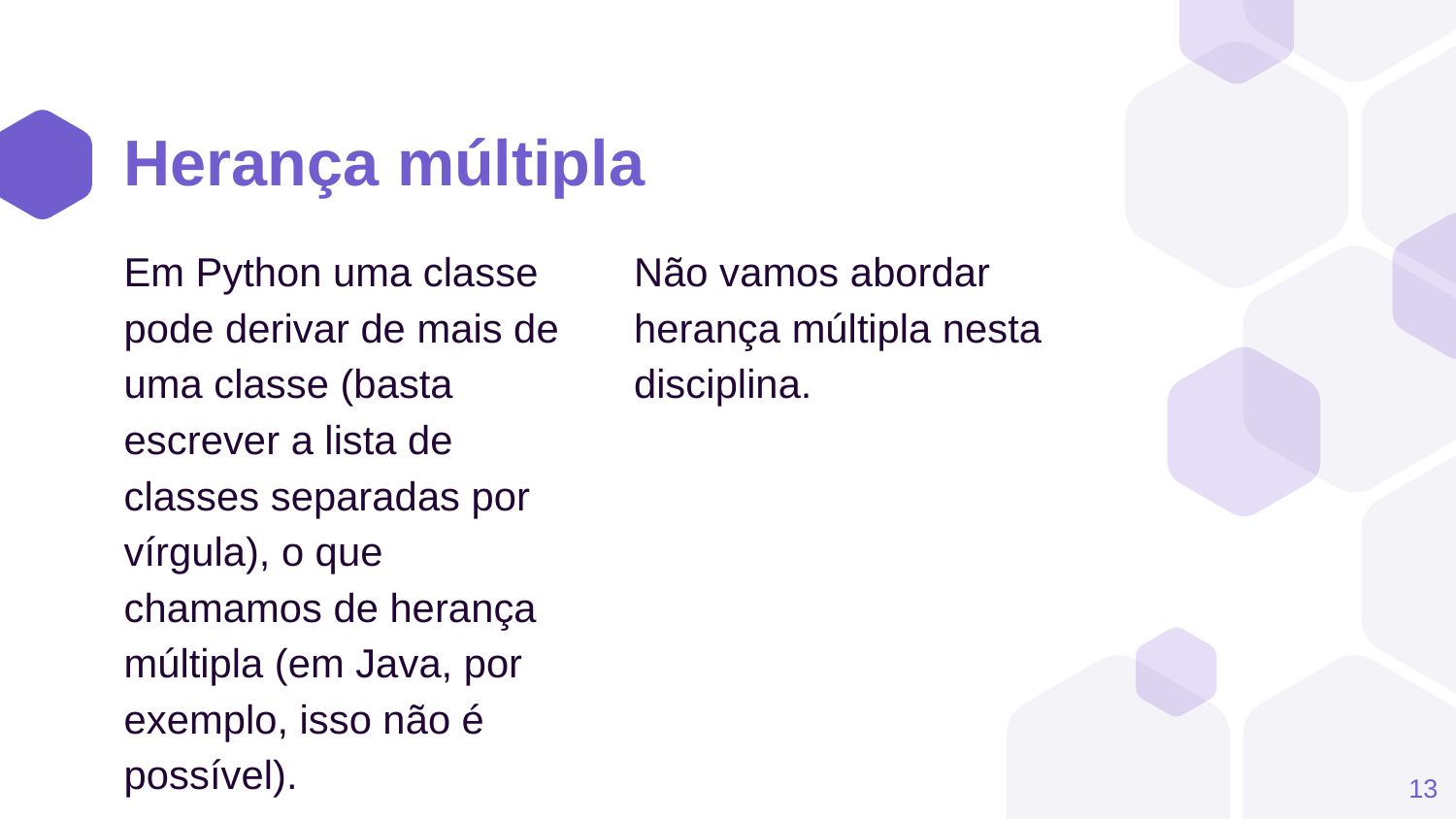

# Herança múltipla
Em Python uma classe pode derivar de mais de uma classe (basta escrever a lista de classes separadas por vírgula), o que chamamos de herança múltipla (em Java, por exemplo, isso não é possível).
Não vamos abordar herança múltipla nesta disciplina.
13